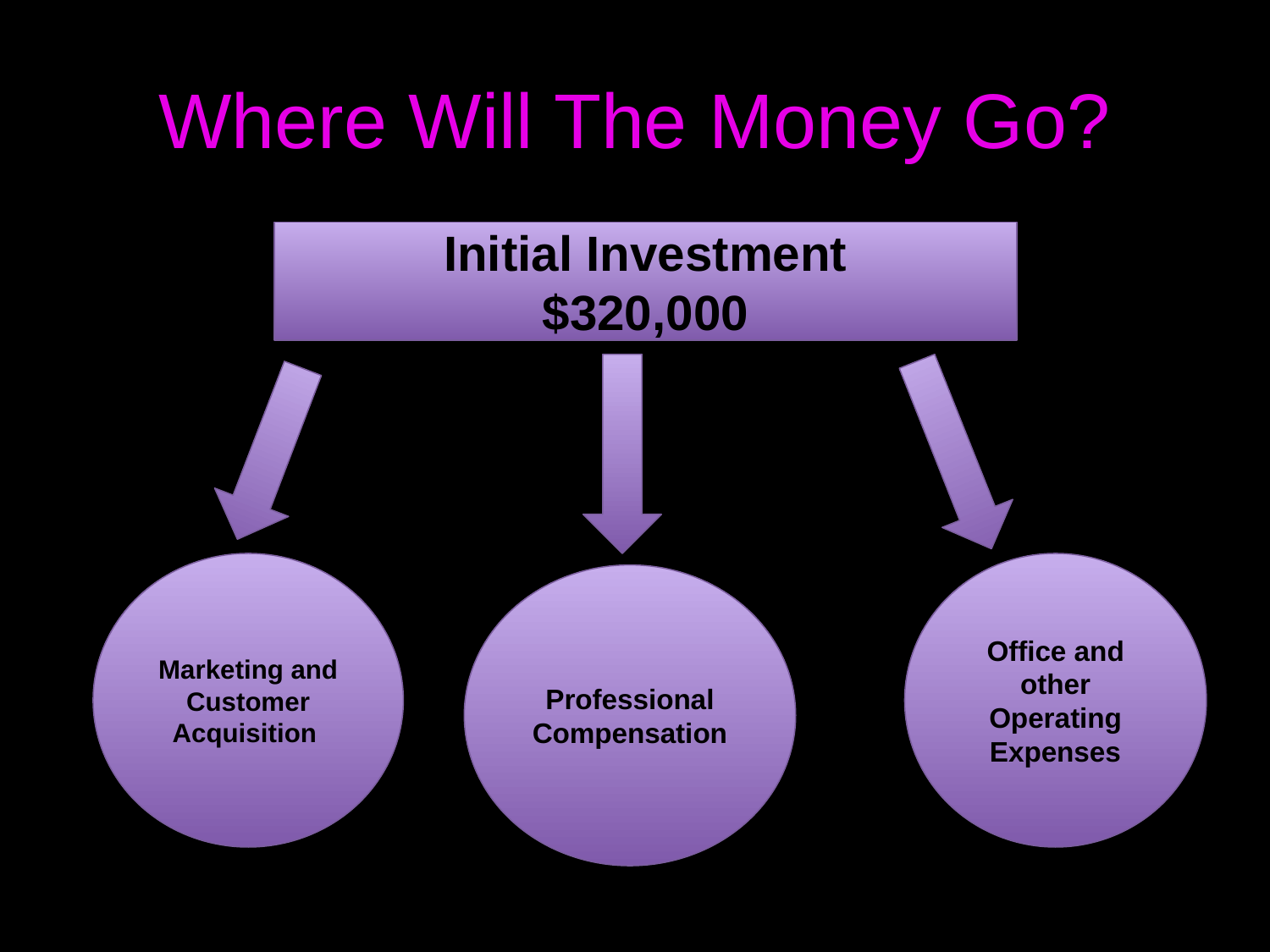

# Where Will The Money Go?
Initial Investment
$320,000

Office and other Operating Expenses
Marketing and Customer Acquisition
Professional Compensation